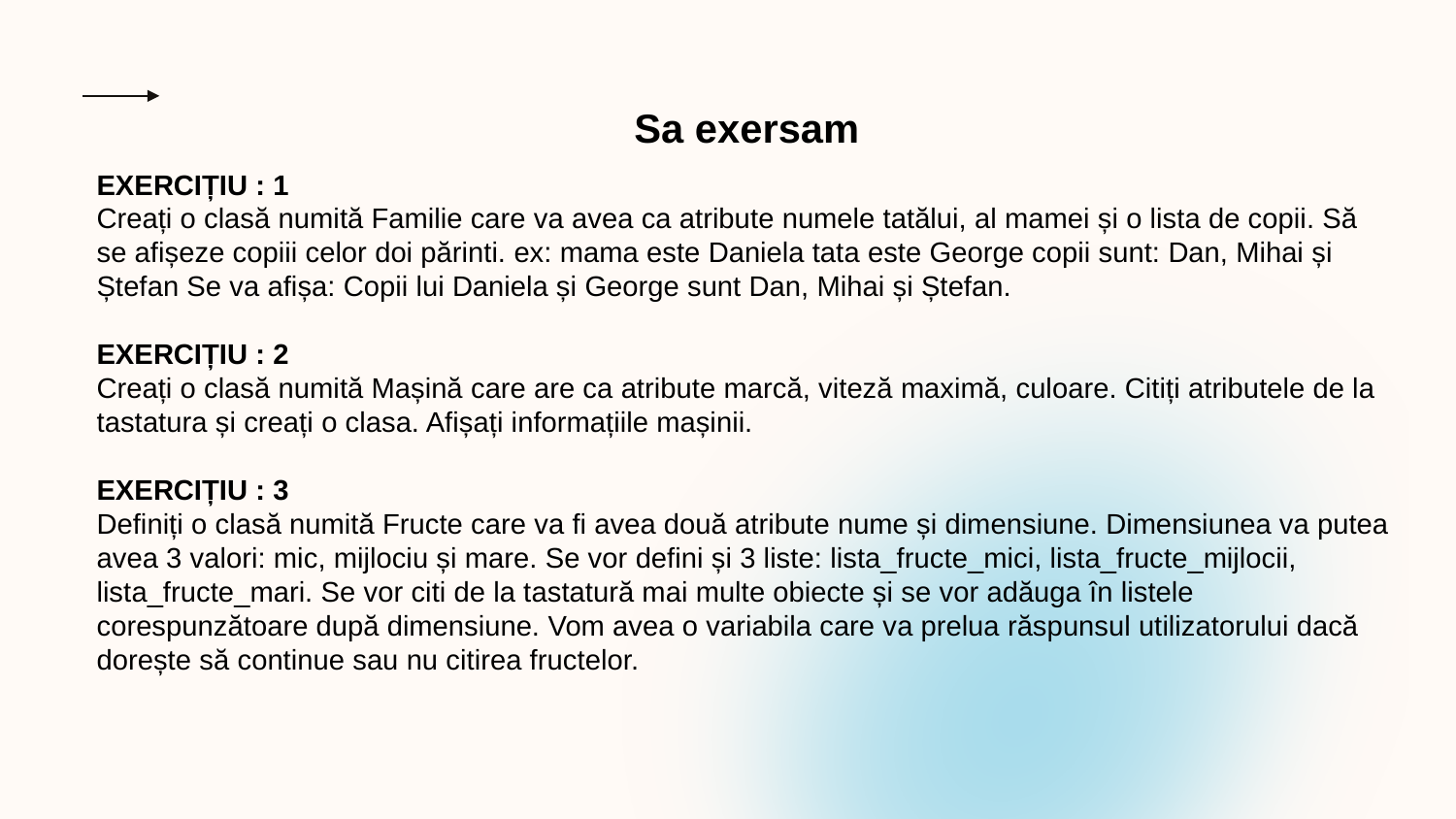

Sa exersam

EXERCIȚIU : 1
Creați o clasă numită Familie care va avea ca atribute numele tatălui, al mamei și o lista de copii. Să se afișeze copiii celor doi părinti. ex: mama este Daniela tata este George copii sunt: Dan, Mihai și Ștefan Se va afișa: Copii lui Daniela și George sunt Dan, Mihai și Ștefan.

EXERCIȚIU : 2
Creați o clasă numită Mașină care are ca atribute marcă, viteză maximă, culoare. Citiți atributele de la tastatura și creați o clasa. Afișați informațiile mașinii.

EXERCIȚIU : 3
Definiți o clasă numită Fructe care va fi avea două atribute nume și dimensiune. Dimensiunea va putea avea 3 valori: mic, mijlociu și mare. Se vor defini și 3 liste: lista_fructe_mici, lista_fructe_mijlocii, lista_fructe_mari. Se vor citi de la tastatură mai multe obiecte și se vor adăuga în listele corespunzătoare după dimensiune. Vom avea o variabila care va prelua răspunsul utilizatorului dacă dorește să continue sau nu citirea fructelor.